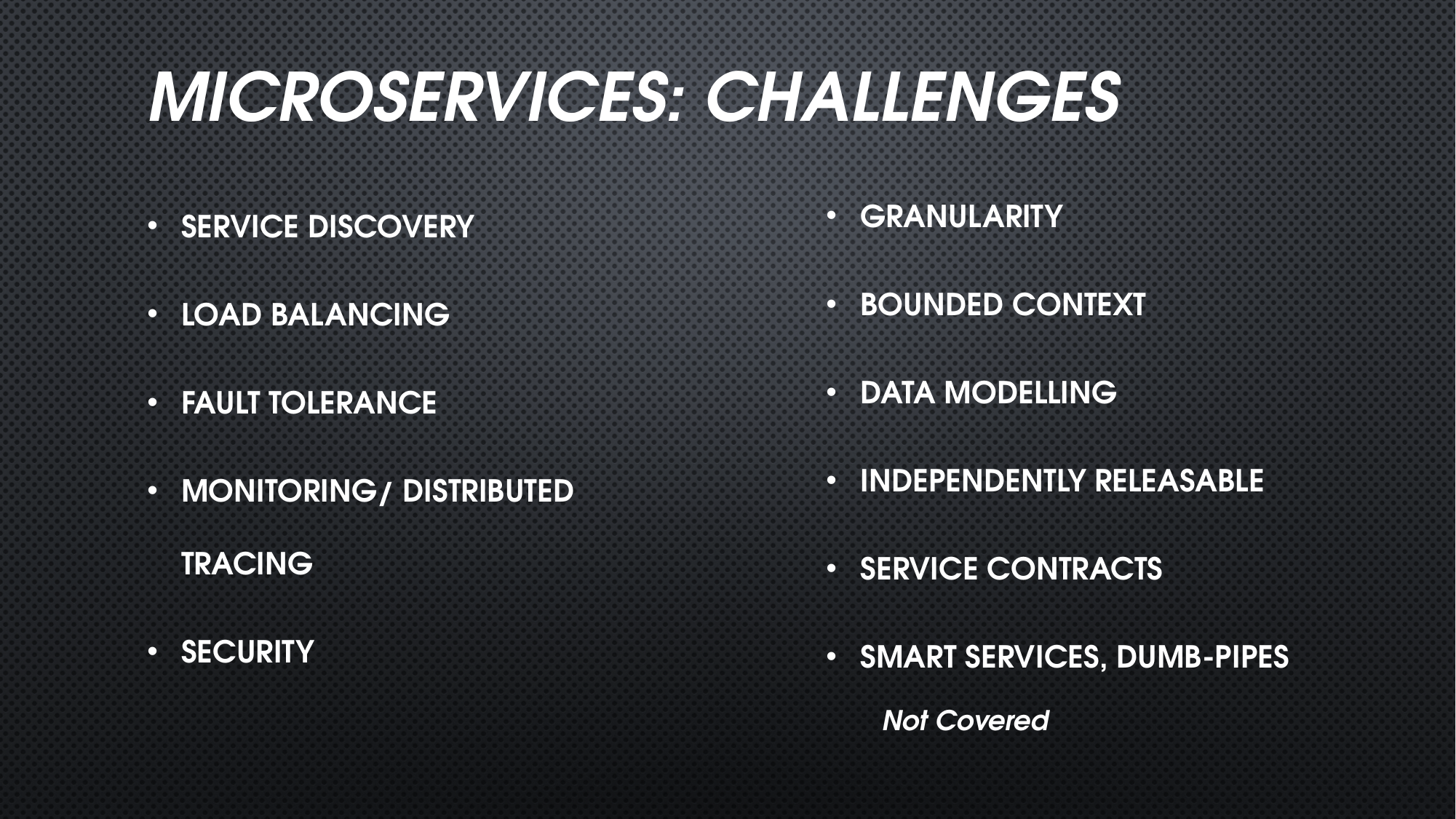

# Microservices: challenges
Granularity
Bounded context
Data modelling
Independently releasable
Service contracts
Smart services, dumb-pipes
Service discovery
Load balancing
Fault tolerance
Monitoring/ distributed tracing
security
Not Covered